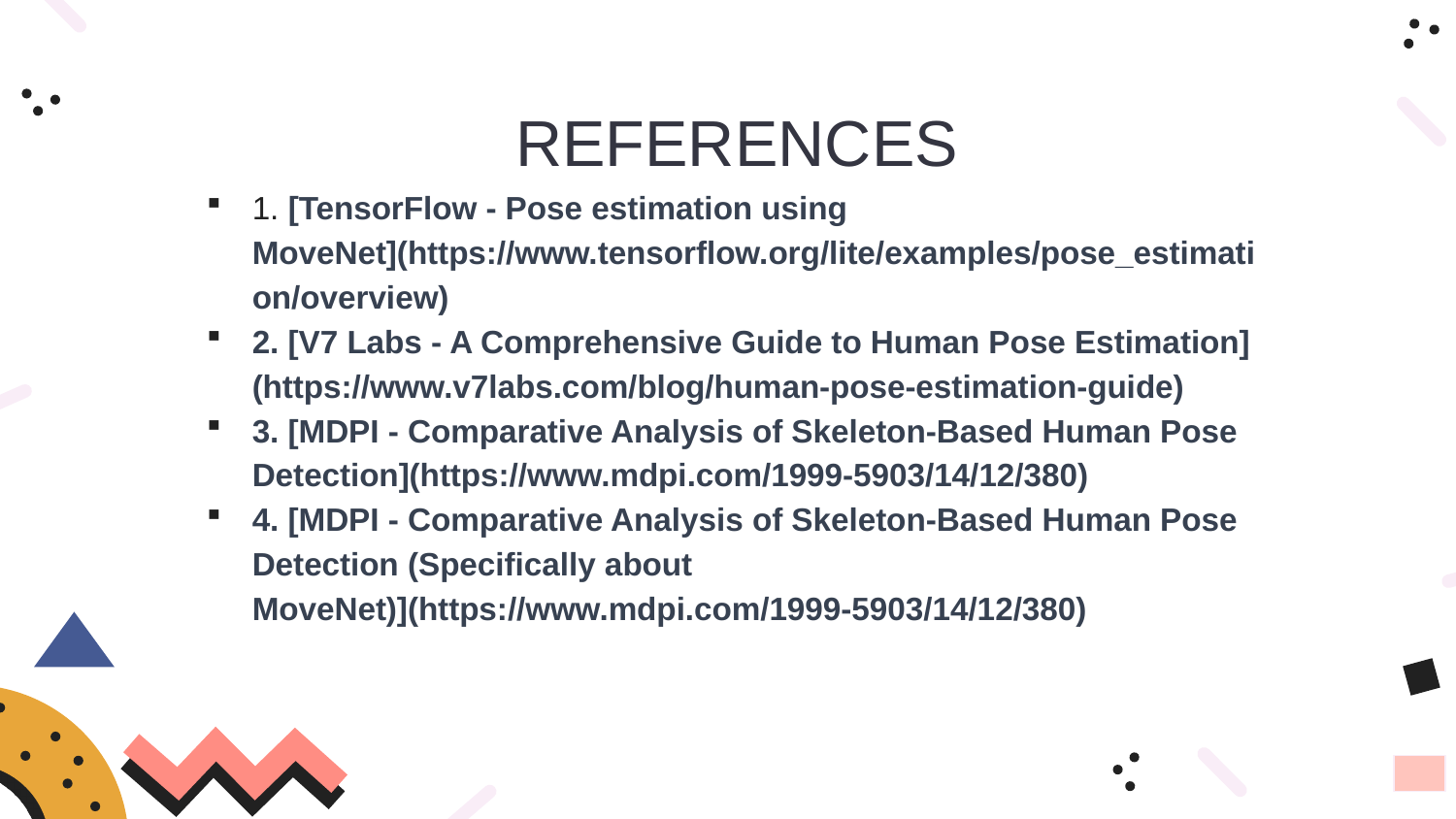

# REFERENCES
1. [TensorFlow - Pose estimation using MoveNet](https://www.tensorflow.org/lite/examples/pose_estimation/overview)
2. [V7 Labs - A Comprehensive Guide to Human Pose Estimation](https://www.v7labs.com/blog/human-pose-estimation-guide)
3. [MDPI - Comparative Analysis of Skeleton-Based Human Pose Detection](https://www.mdpi.com/1999-5903/14/12/380)
4. [MDPI - Comparative Analysis of Skeleton-Based Human Pose Detection (Specifically about MoveNet)](https://www.mdpi.com/1999-5903/14/12/380)